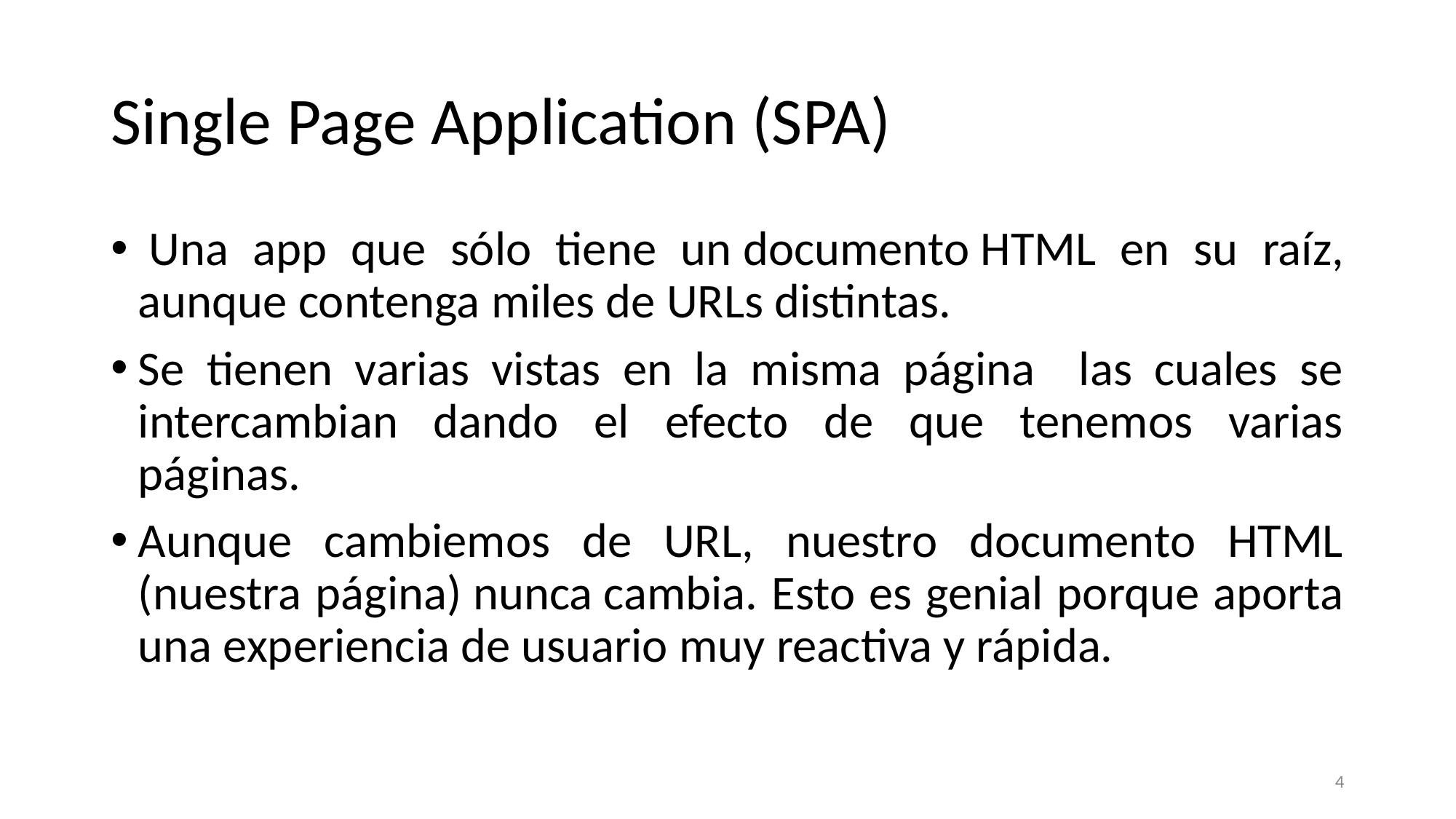

# Single Page Application (SPA)
 Una app que sólo tiene un documento HTML en su raíz, aunque contenga miles de URLs distintas.
Se tienen varias vistas en la misma página  las cuales se intercambian dando el efecto de que tenemos varias páginas.
Aunque cambiemos de URL, nuestro documento HTML (nuestra página) nunca cambia. Esto es genial porque aporta una experiencia de usuario muy reactiva y rápida.
4